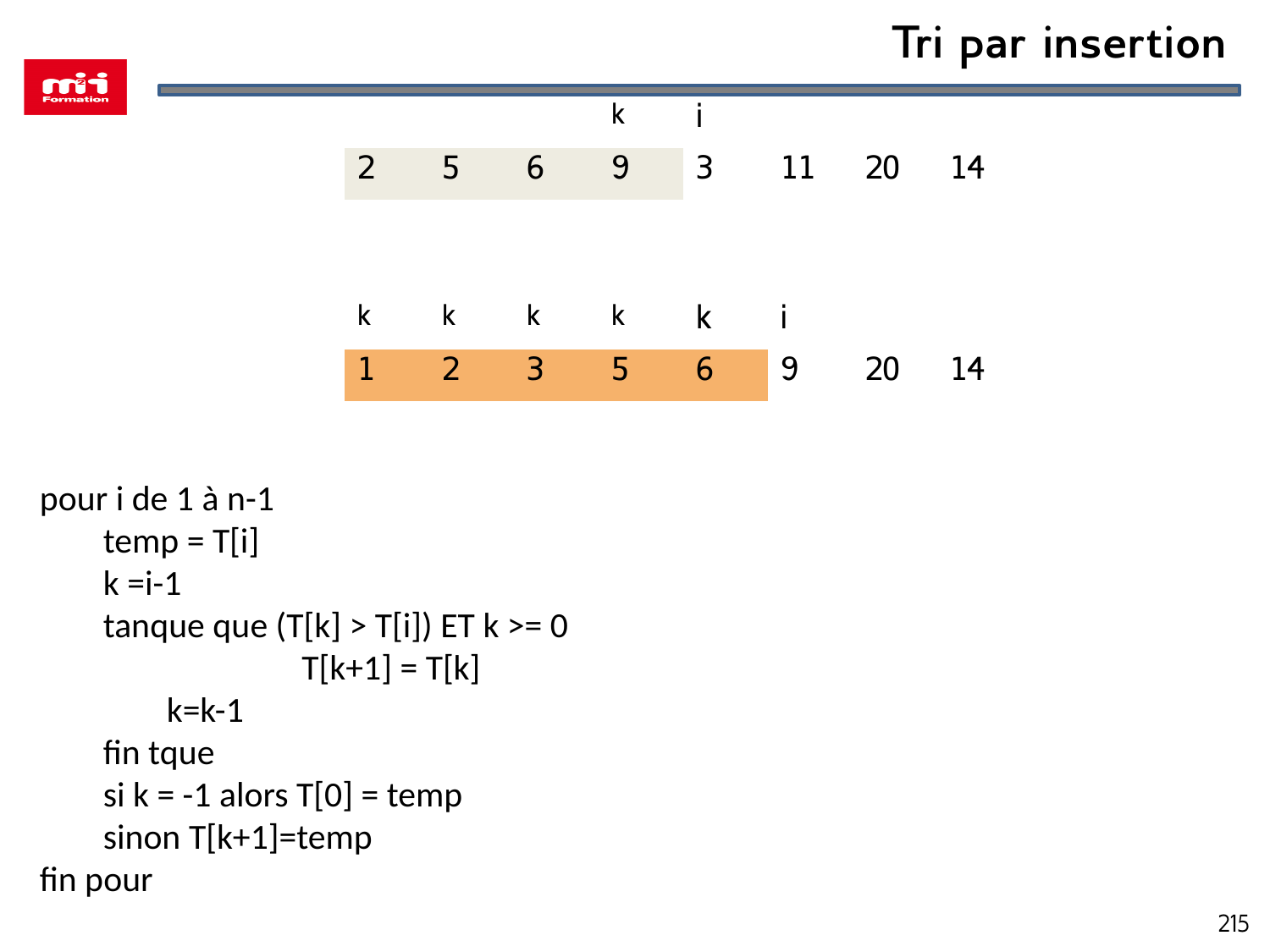

# Tri par insertion
|  |  |  | k | i |  |  |  |
| --- | --- | --- | --- | --- | --- | --- | --- |
| 2 | 5 | 6 | 9 | 3 | 11 | 20 | 14 |
|  |  |  |  |  |  |  |  |
| k | k | k | k | k | i |  |  |
| --- | --- | --- | --- | --- | --- | --- | --- |
| 1 | 2 | 3 | 5 | 6 | 9 | 20 | 14 |
|  |  |  |  |  |  |  |  |
pour i de 1 à n-1
temp = T[i]
k =i-1
tanque que (T[k] > T[i]) ET k >= 0
      		 T[k+1] = T[k]
       	k=k-1
fin tque
si k = -1 alors T[0] = temp
sinon T[k+1]=temp
fin pour
215